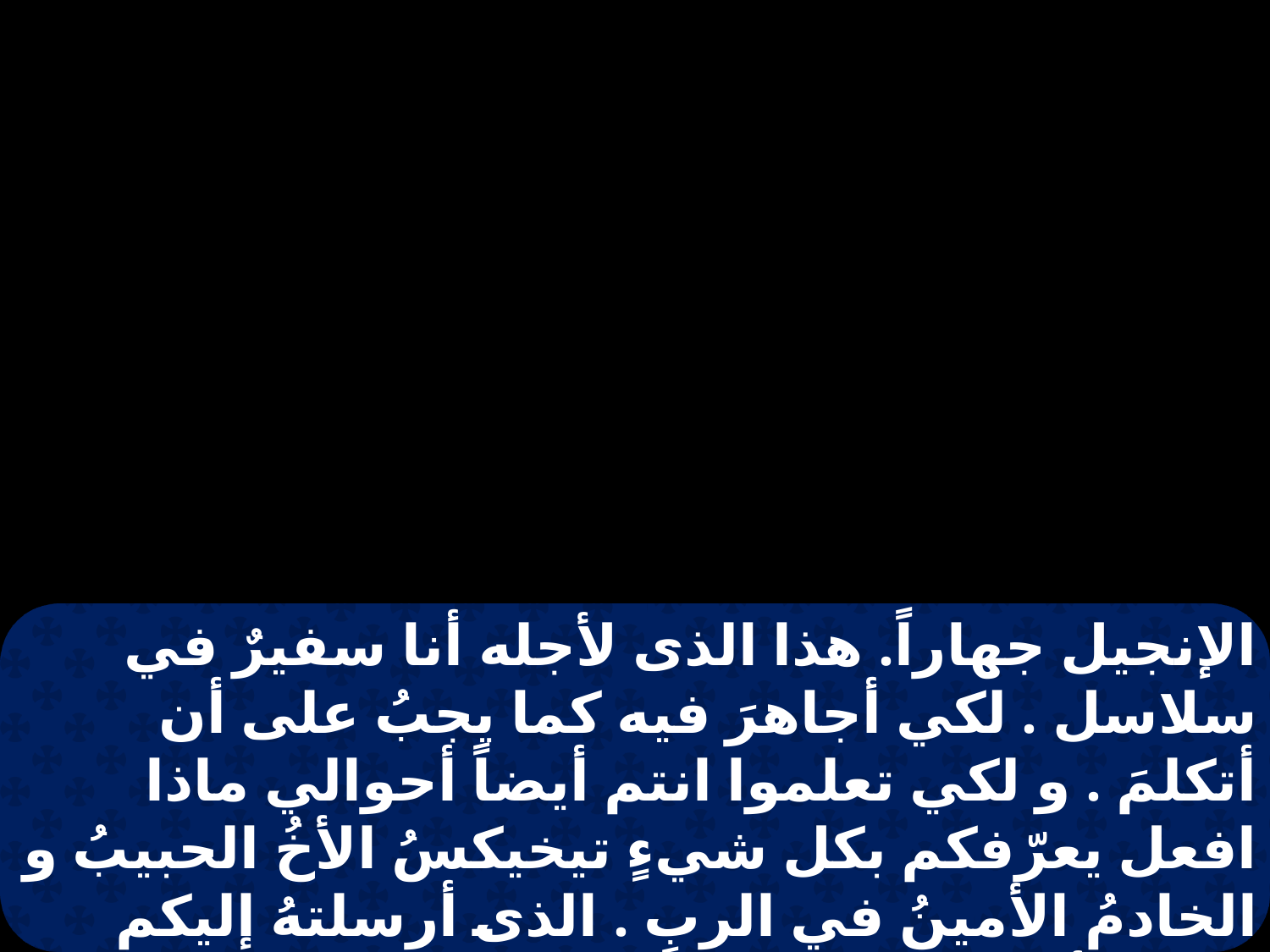

الإنجيل جهاراً. هذا الذى لأجله أنا سفيرٌ في سلاسل . لكي أجاهرَ فيه كما يجبُ على أن أتكلمَ . و لكي تعلموا انتم أيضاً أحوالي ماذا افعل يعرّفكم بكل شيءٍ تيخيكسُ الأخُ الحبيبُ و الخادمُ الأمينُ في الربِ . الذى أرسلتهُ إليكم لهذا الأمر لكي